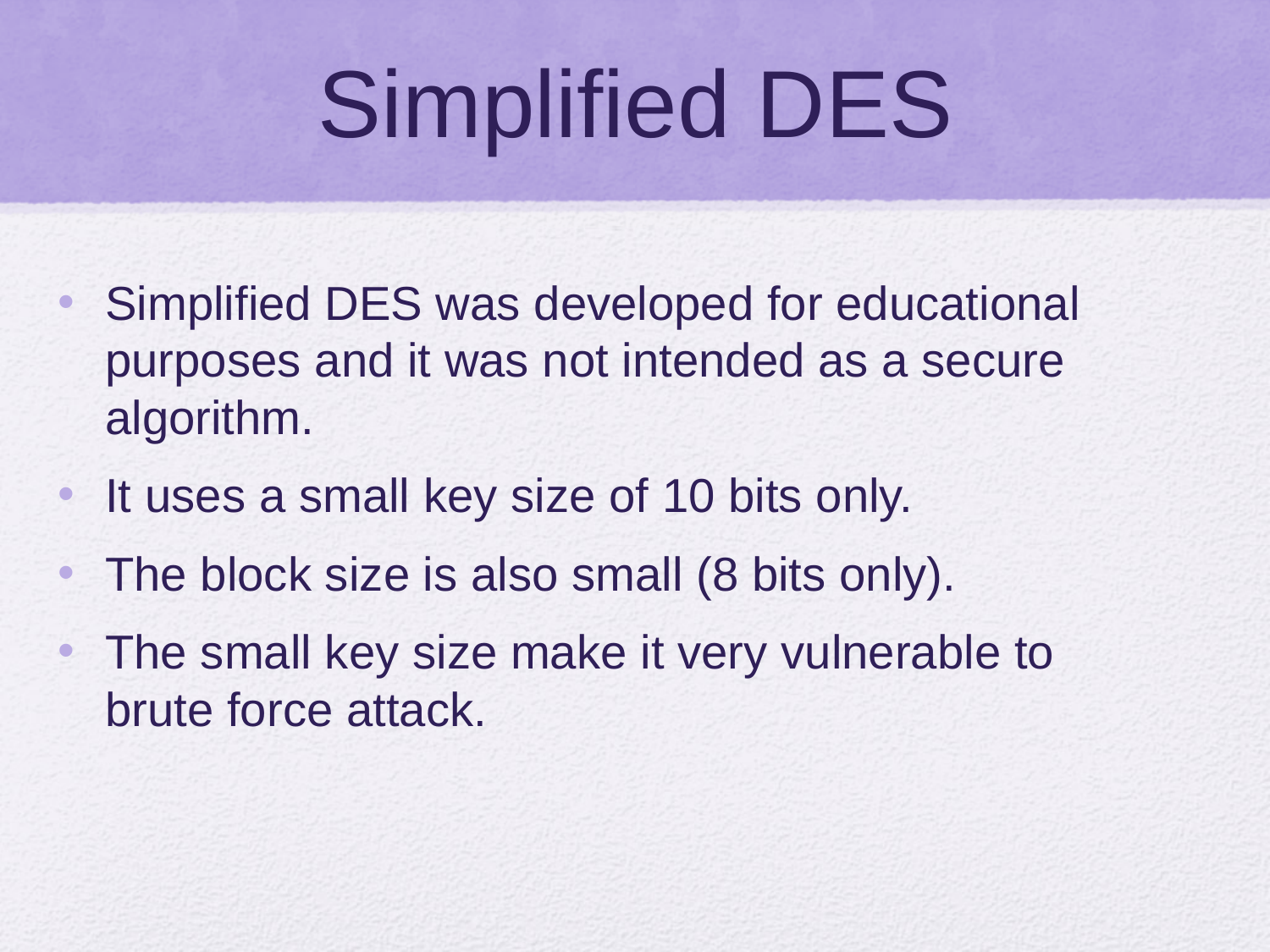

# Simplified DES
Simplified DES was developed for educational purposes and it was not intended as a secure algorithm.
It uses a small key size of 10 bits only.
The block size is also small (8 bits only).
The small key size make it very vulnerable to brute force attack.